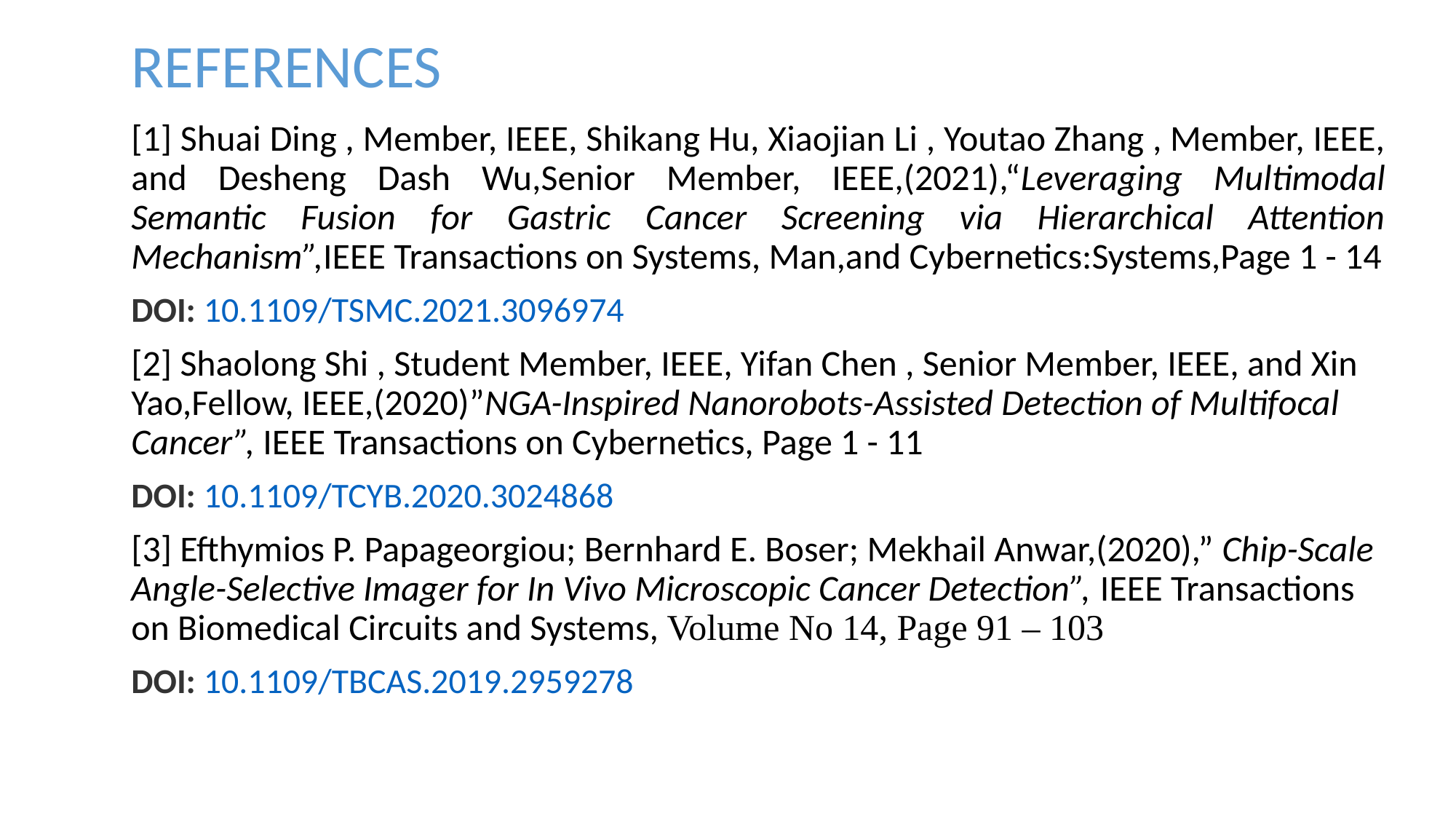

REFERENCES
[1] Shuai Ding , Member, IEEE, Shikang Hu, Xiaojian Li , Youtao Zhang , Member, IEEE, and Desheng Dash Wu,Senior Member, IEEE,(2021),“Leveraging Multimodal Semantic Fusion for Gastric Cancer Screening via Hierarchical Attention Mechanism”,IEEE Transactions on Systems, Man,and Cybernetics:Systems,Page 1 - 14
DOI: 10.1109/TSMC.2021.3096974
[2] Shaolong Shi , Student Member, IEEE, Yifan Chen , Senior Member, IEEE, and Xin Yao,Fellow, IEEE,(2020)”NGA-Inspired Nanorobots-Assisted Detection of Multifocal Cancer”, IEEE Transactions on Cybernetics, Page 1 - 11
DOI: 10.1109/TCYB.2020.3024868
[3] Efthymios P. Papageorgiou; Bernhard E. Boser; Mekhail Anwar,(2020),” Chip-Scale Angle-Selective Imager for In Vivo Microscopic Cancer Detection”, IEEE Transactions on Biomedical Circuits and Systems, Volume No 14, Page 91 – 103
DOI: 10.1109/TBCAS.2019.2959278